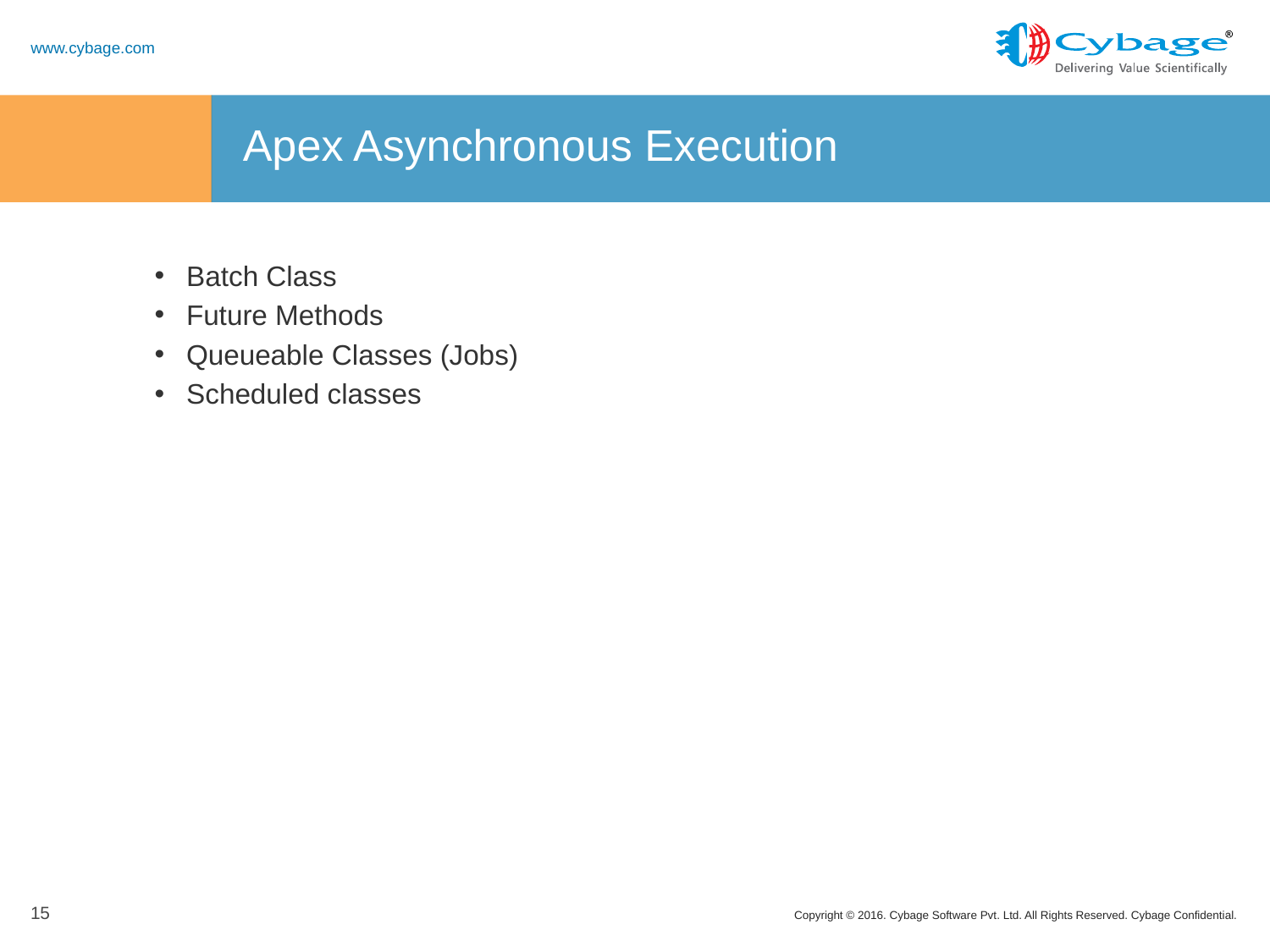

# Apex Asynchronous Execution
Batch Class
Future Methods
Queueable Classes (Jobs)
Scheduled classes

15